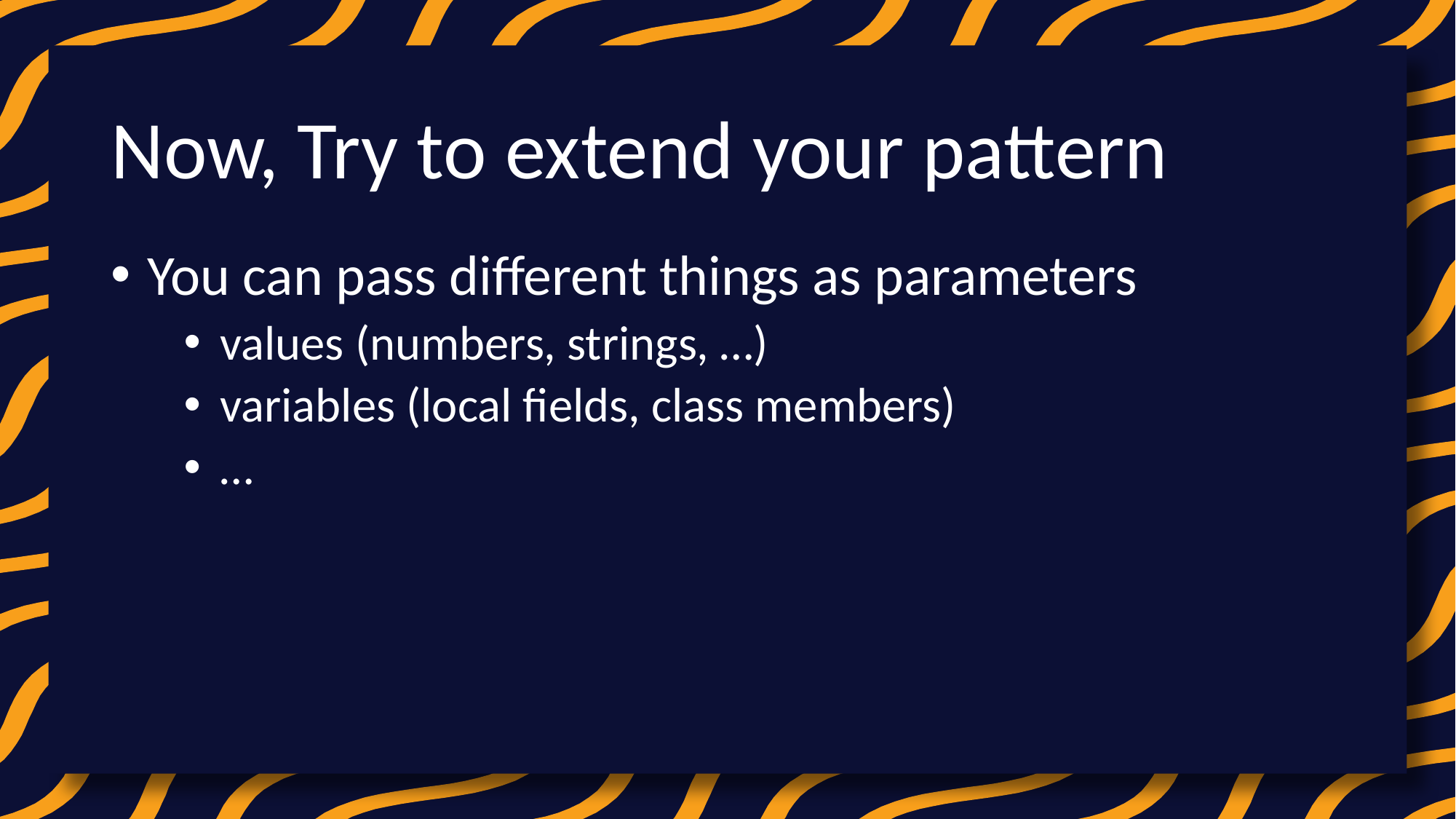

# Now, Try to extend your pattern
You can pass different things as parameters
values (numbers, strings, …)
variables (local fields, class members)
…